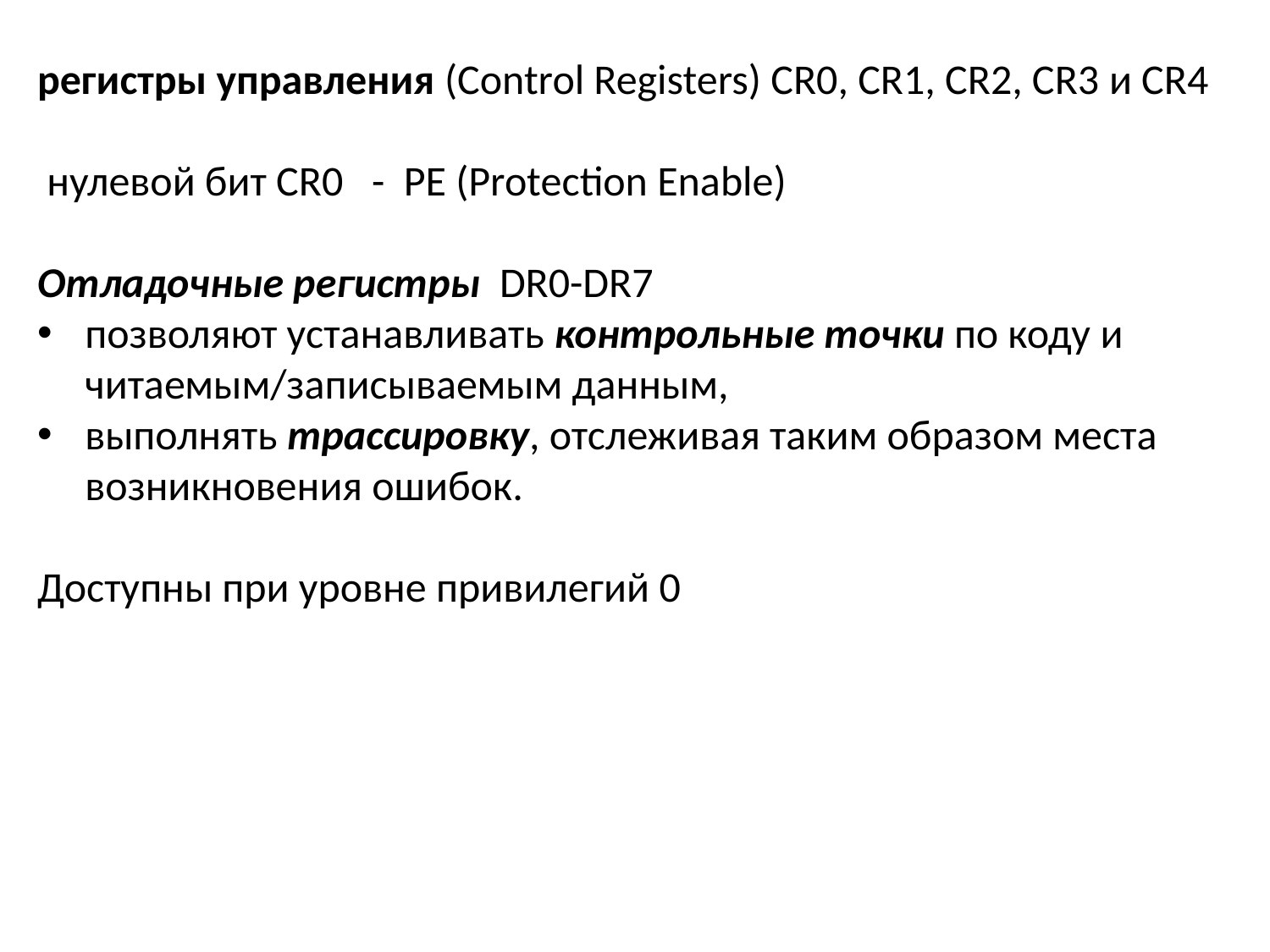

регистры управления (Control Registers) CR0, CR1, CR2, CR3 и CR4

 нулевой бит CR0   -  PE (Protection Enable)

Отладочные регистры  DR0-DR7
позволяют устанавливать контрольные точки по коду и читаемым/записываемым данным,
выполнять трассировку, отслеживая таким образом места возникновения ошибок.

Доступны при уровне привилегий 0